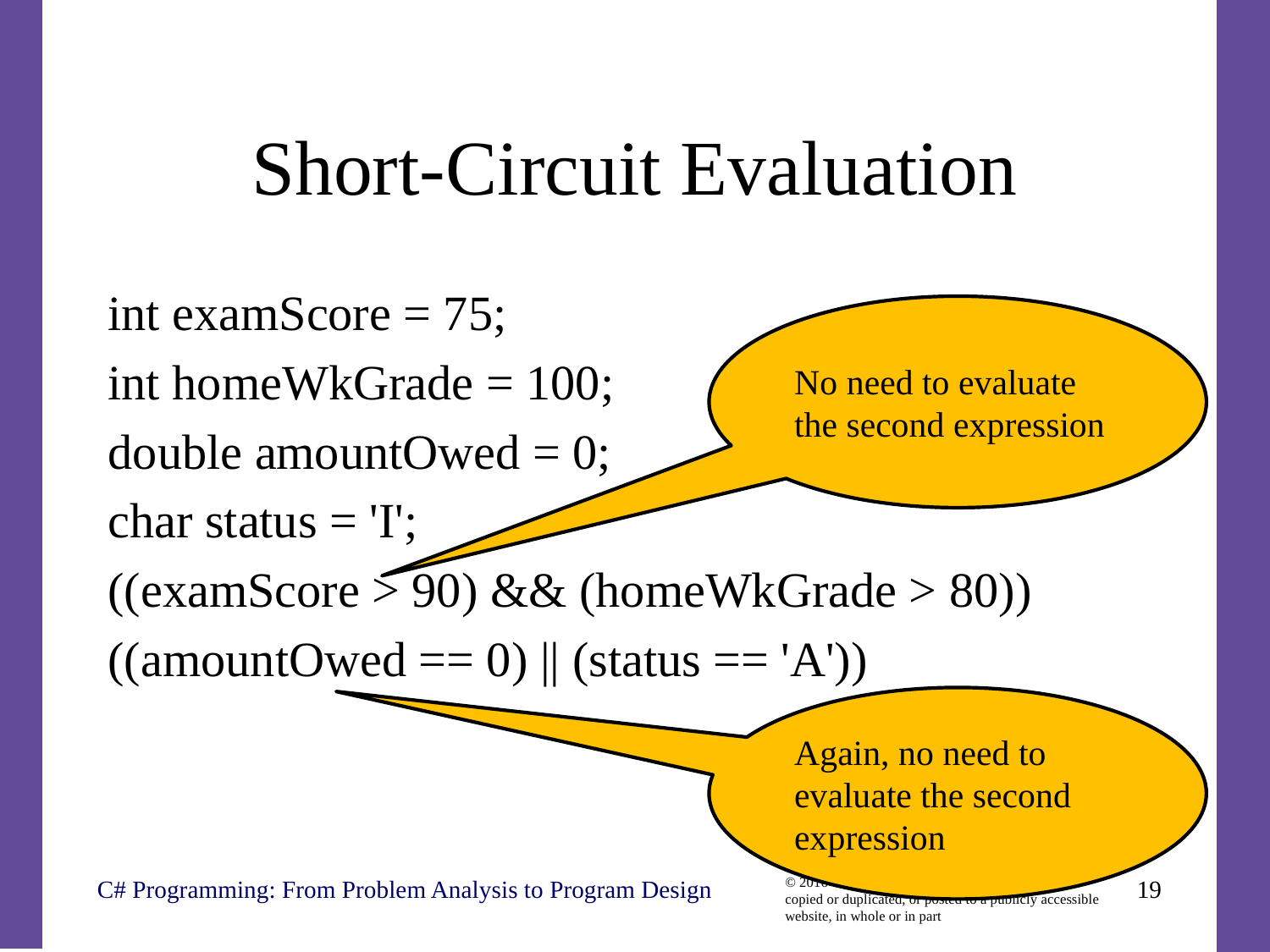

# Short-Circuit Evaluation
int examScore = 75;
int homeWkGrade = 100;
double amountOwed = 0;
char status = 'I';
((examScore > 90) && (homeWkGrade > 80))
((amountOwed == 0) || (status == 'A'))

No need to evaluate the second expression
Again, no need to evaluate the second expression
C# Programming: From Problem Analysis to Program Design

19